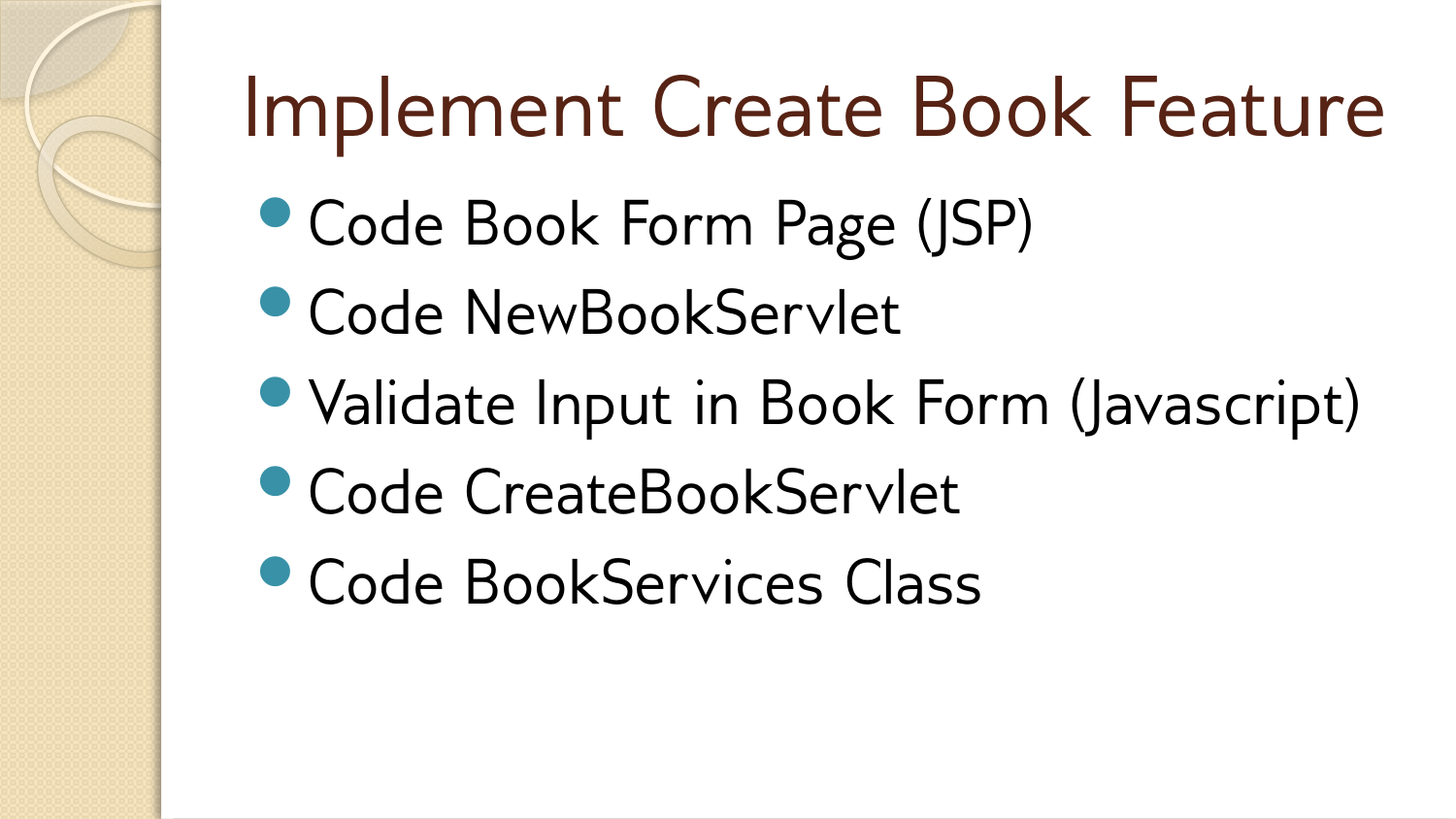

# Implement Create Book Feature
Code Book Form Page (JSP)
Code NewBookServlet
Validate Input in Book Form (Javascript)
Code CreateBookServlet
Code BookServices Class